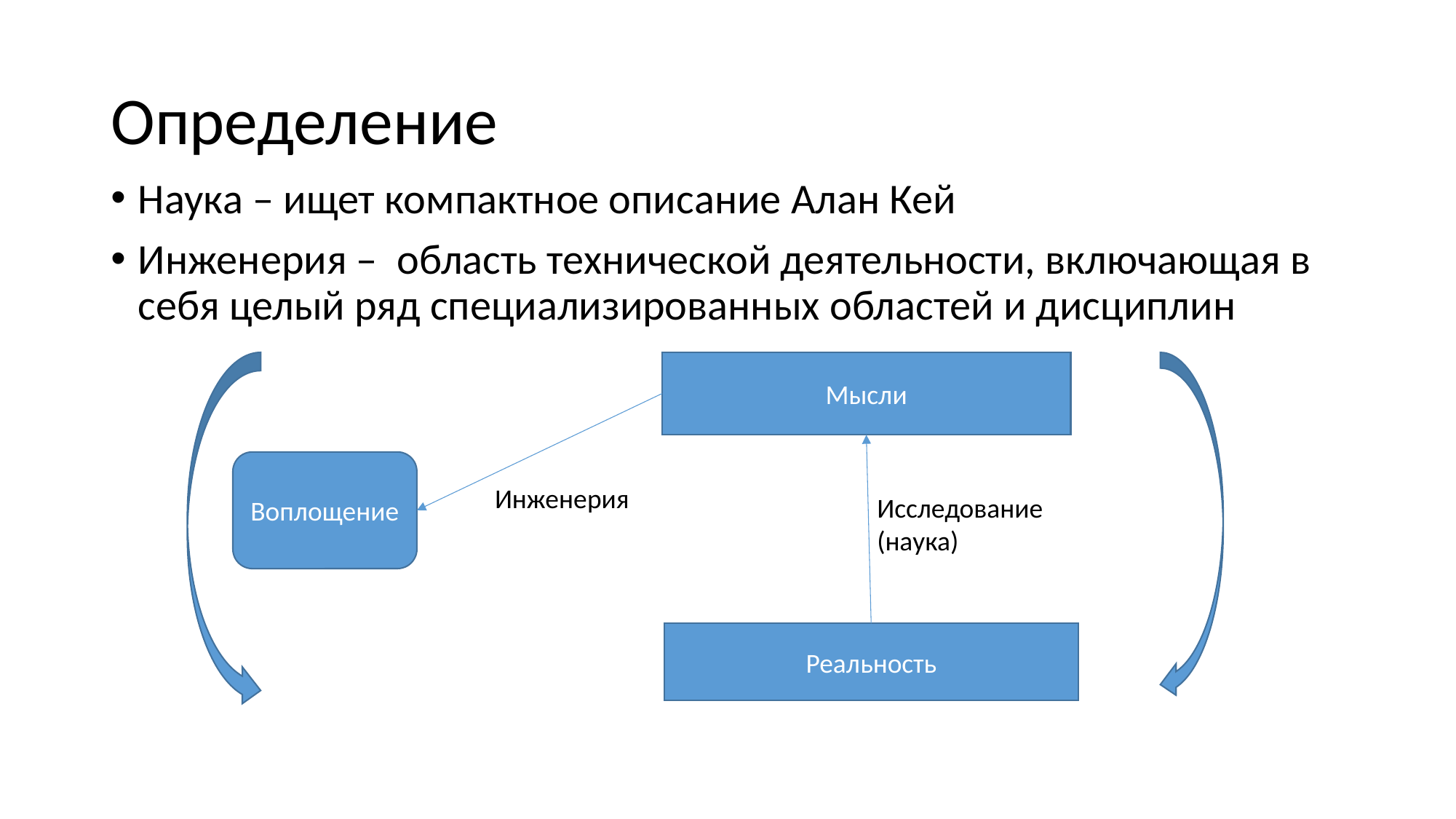

# Определение
Наука – ищет компактное описание Алан Кей
Инженерия –  область технической деятельности, включающая в себя целый ряд специализированных областей и дисциплин

Мысли

Воплощение
Инженерия
Исследование (наука)
Реальность